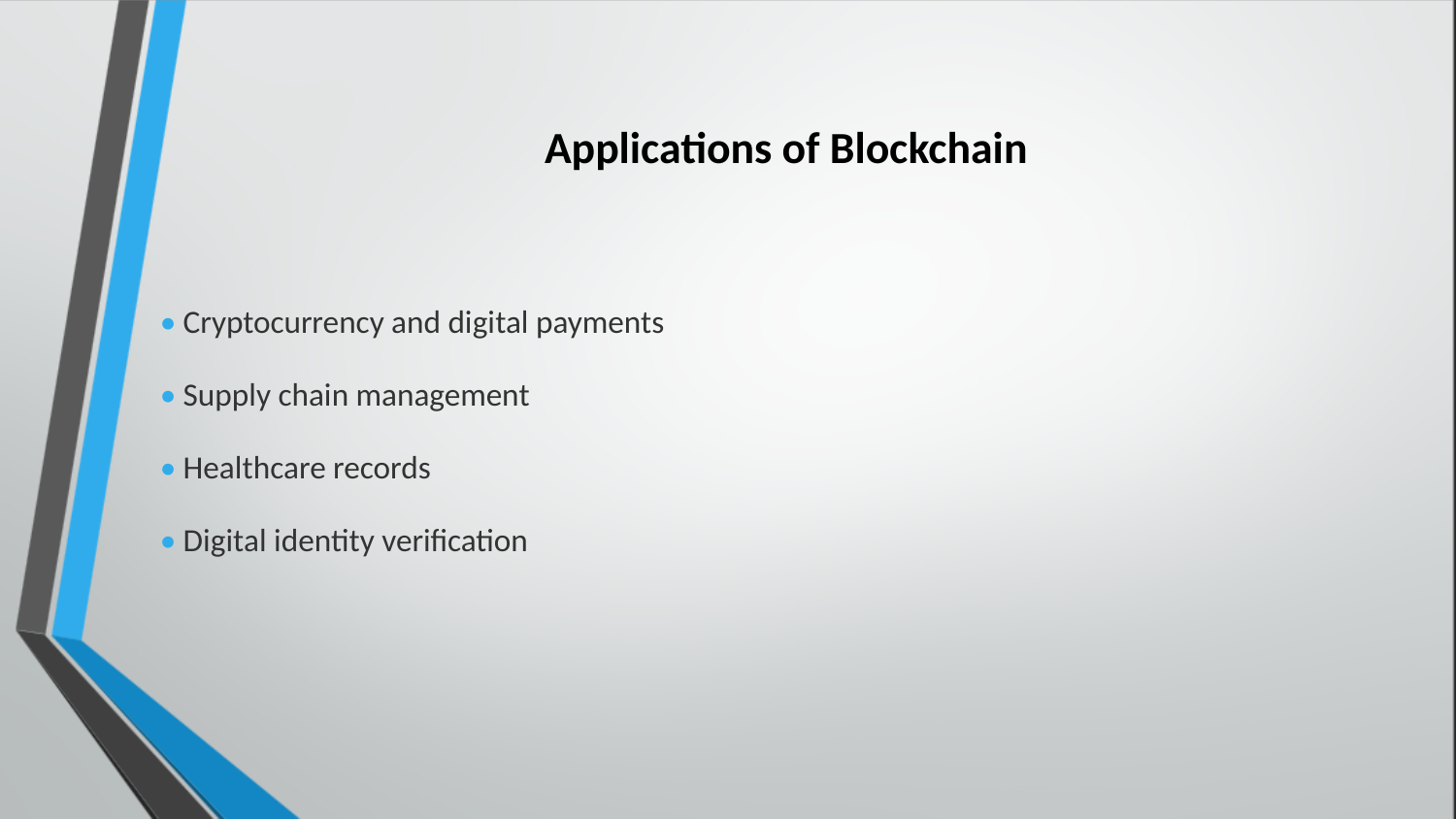

Applications of Blockchain
• Cryptocurrency and digital payments
• Supply chain management
• Healthcare records
• Digital identity verification